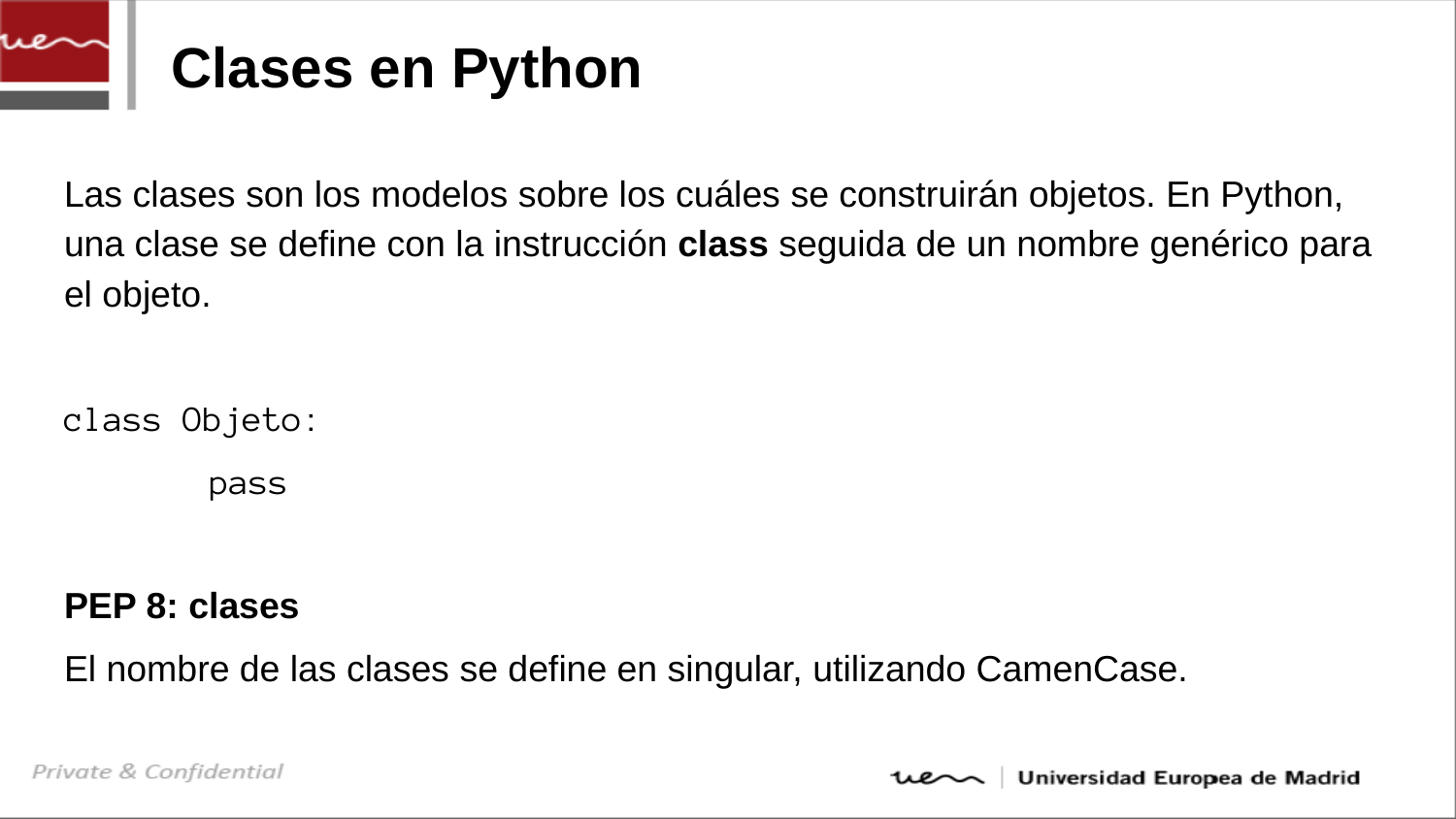

# Clases en Python
Las clases son los modelos sobre los cuáles se construirán objetos. En Python, una clase se define con la instrucción class seguida de un nombre genérico para el objeto.

class Objeto:
	pass

PEP 8: clases
El nombre de las clases se define en singular, utilizando CamenCase.